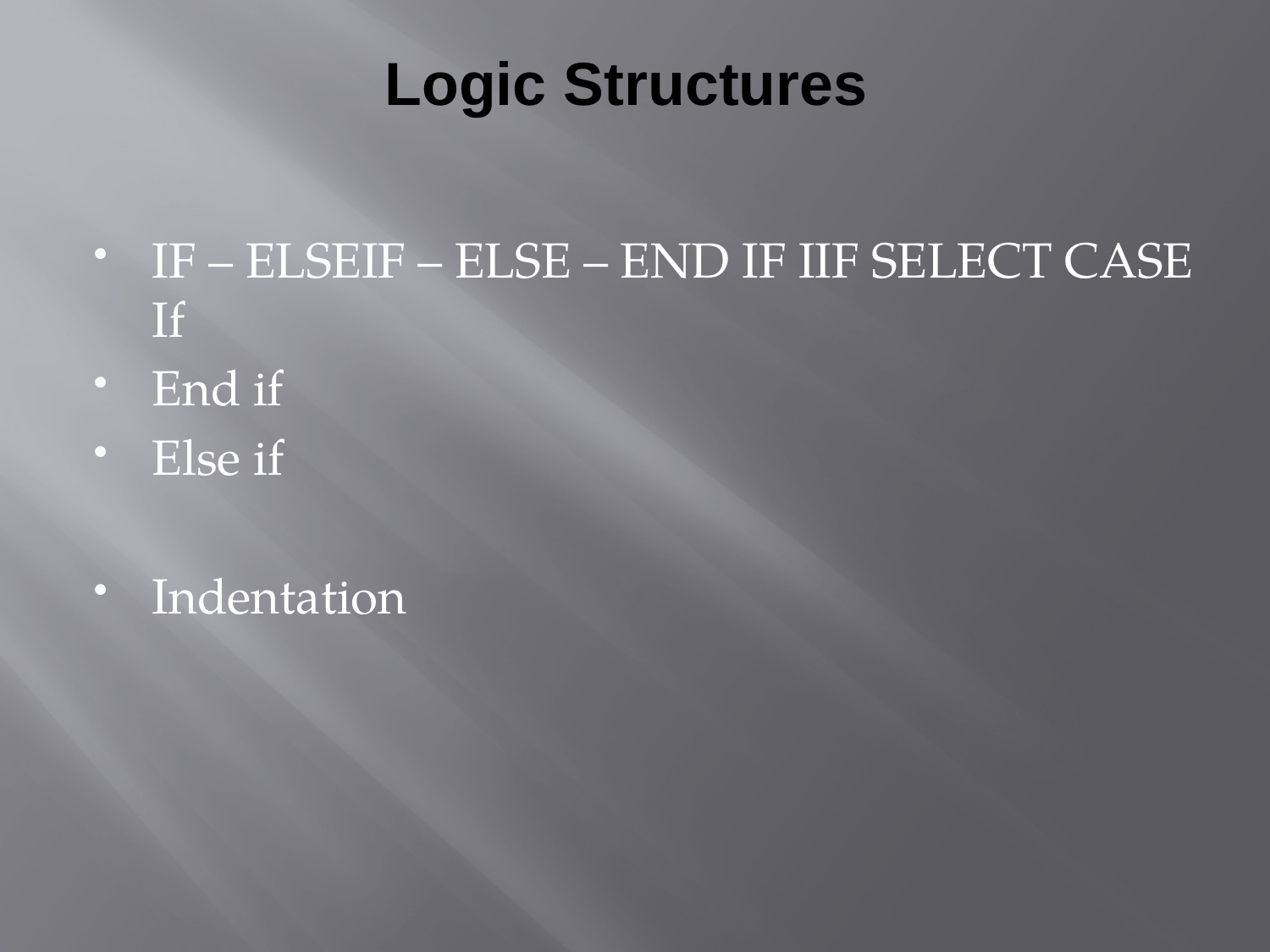

# Logic Structures
IF – ELSEIF – ELSE – END IF IIF SELECT CASE If
End if
Else if

Indentation